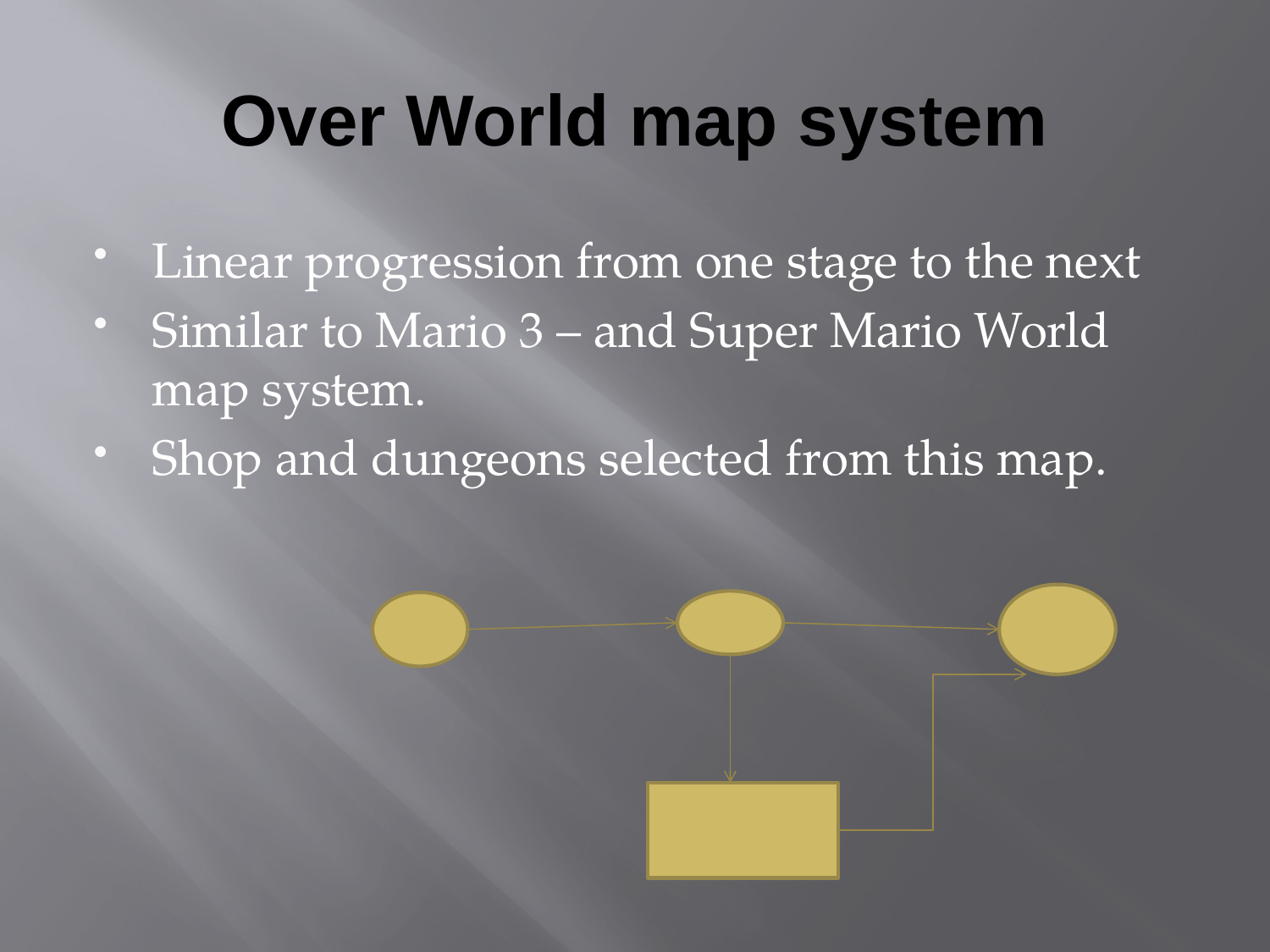

# Over World map system
Linear progression from one stage to the next
Similar to Mario 3 – and Super Mario World map system.
Shop and dungeons selected from this map.